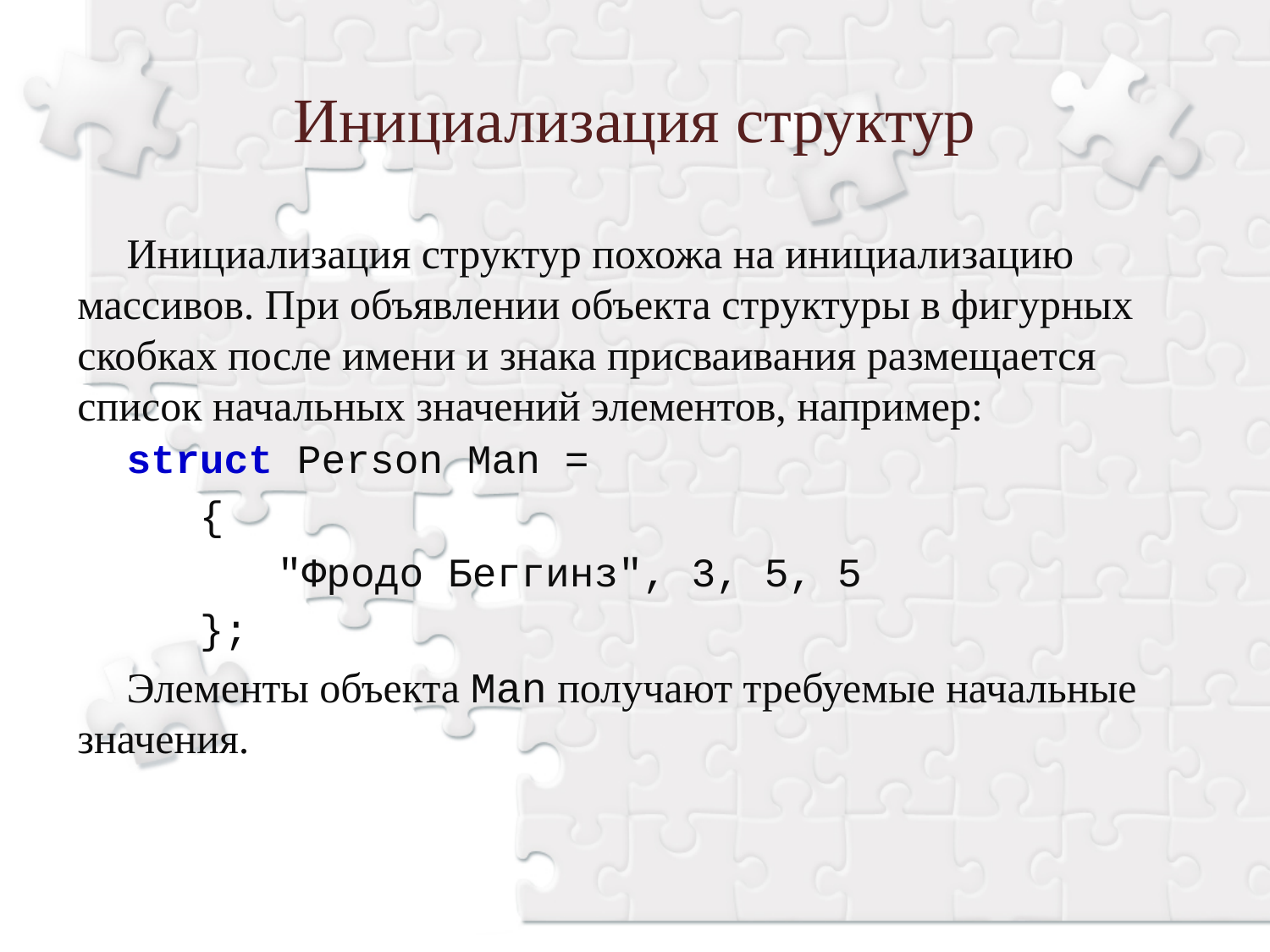

Инициализация структур
Инициализация структур похожа на инициализацию массивов. При объявлении объекта структуры в фигурных скобках после имени и знака присваивания размещается список начальных значений элементов, например:
struct Person Man =
   {
   	   "Фродо Беггинз", 3, 5, 5
   };
Элементы объекта Man получают требуемые начальные значения.